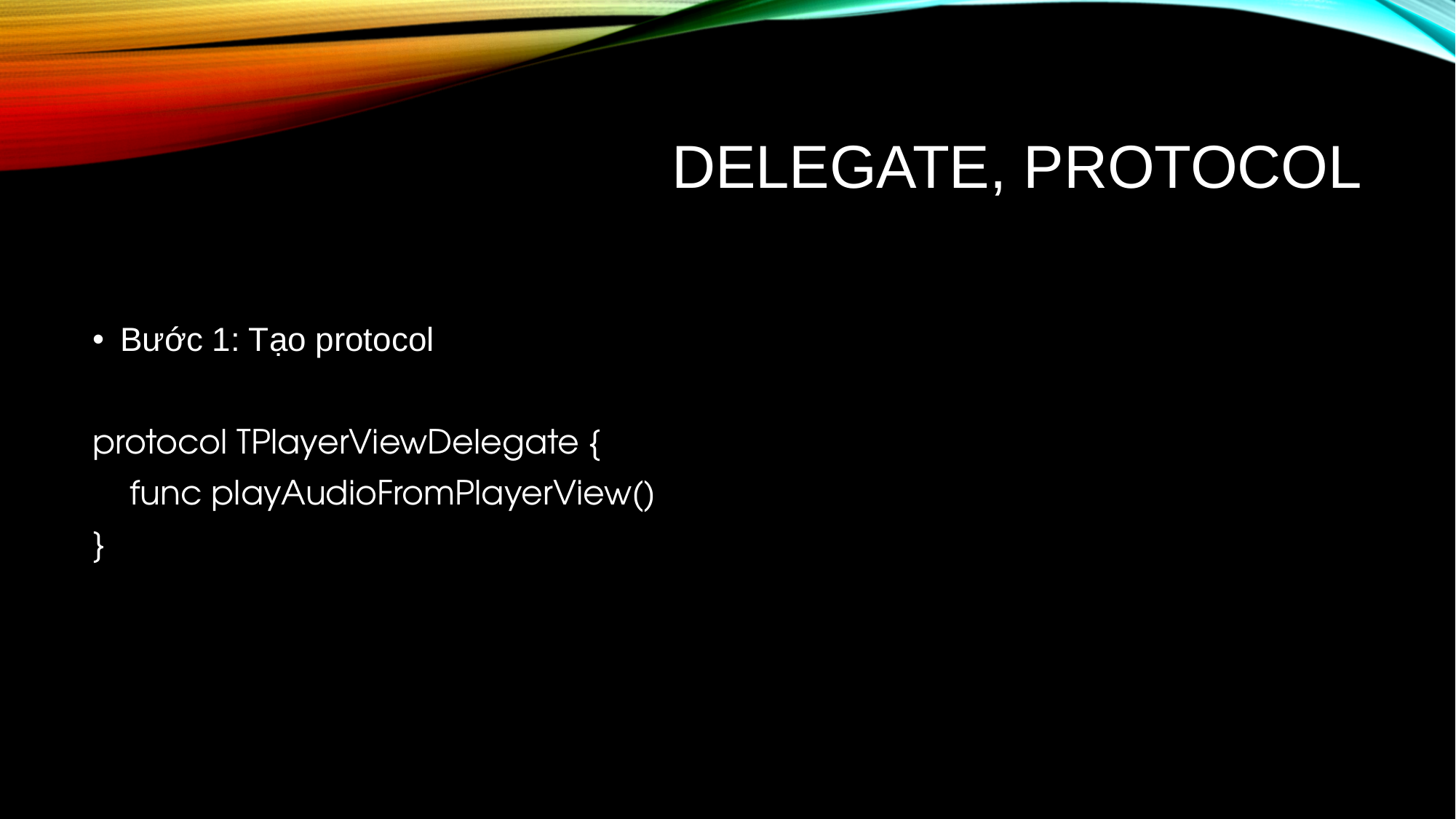

# Delegate, ProtoCOl

Bước 1: Tạo protocol

protocol TPlayerViewDelegate {
    func playAudioFromPlayerView()
}